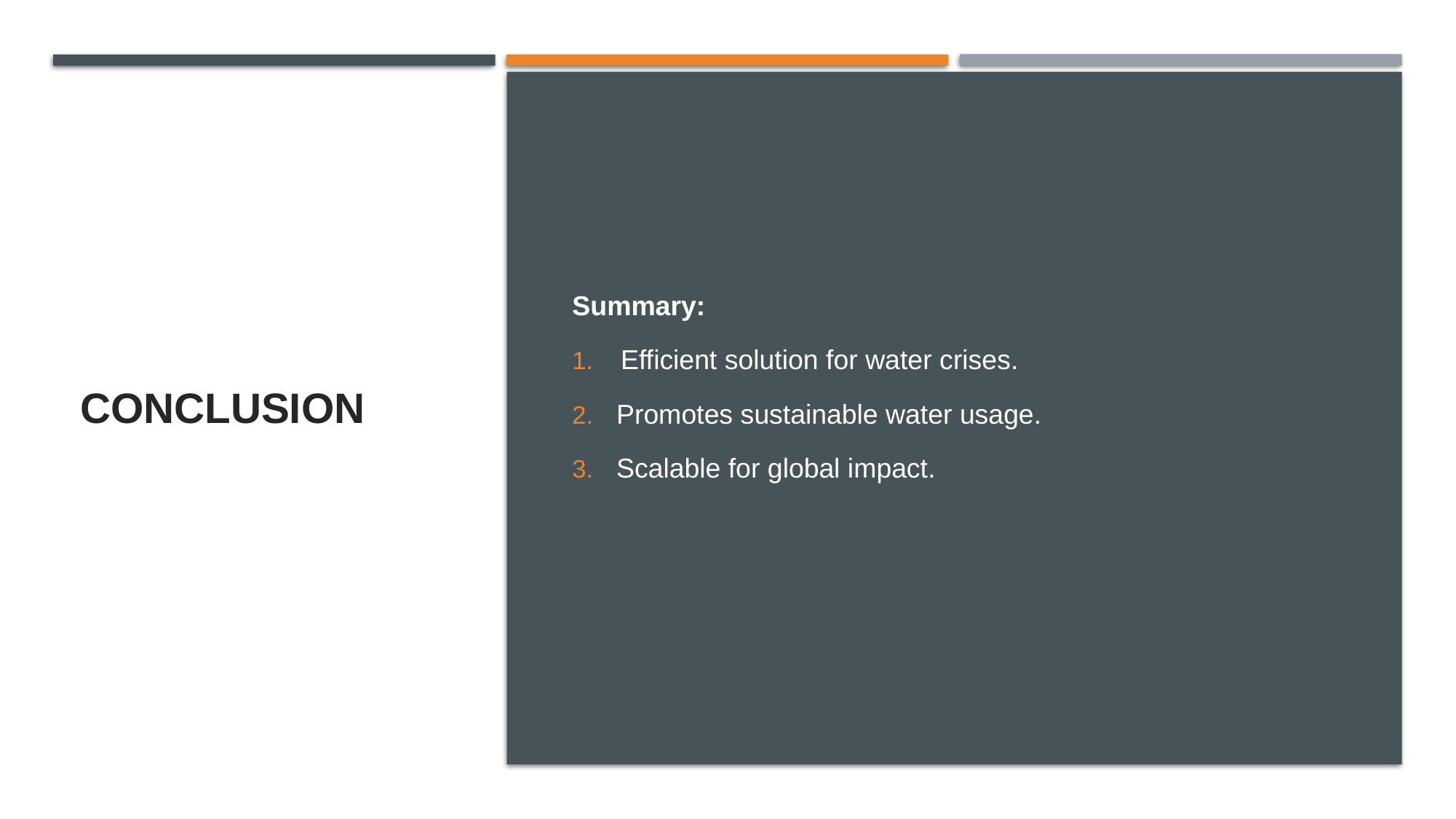

# Conclusion
Summary:
 Efficient solution for water crises.
 Promotes sustainable water usage.
 Scalable for global impact.